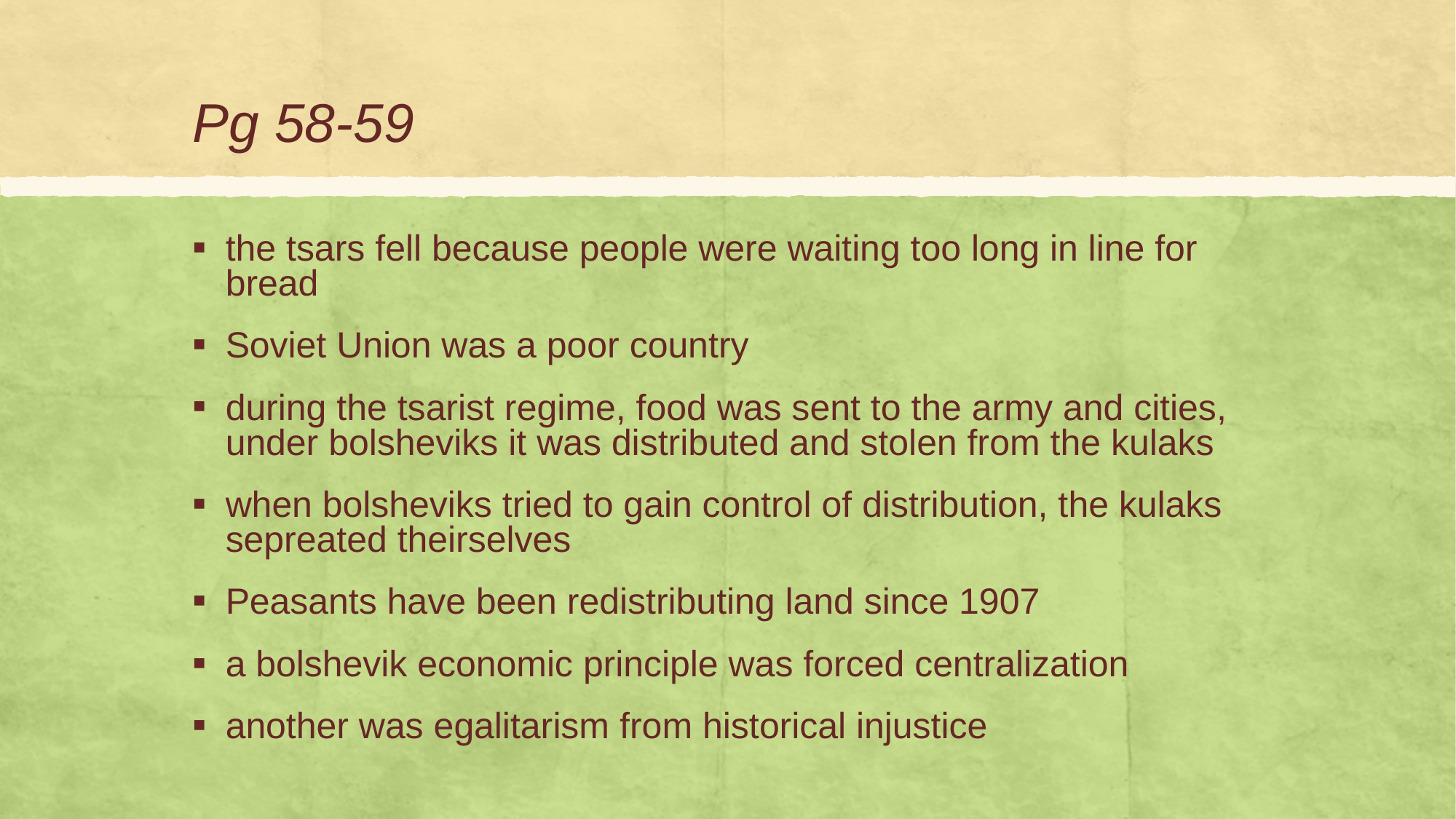

# Pg 58-59
the tsars fell because people were waiting too long in line for bread
Soviet Union was a poor country
during the tsarist regime, food was sent to the army and cities, under bolsheviks it was distributed and stolen from the kulaks
when bolsheviks tried to gain control of distribution, the kulaks sepreated theirselves
Peasants have been redistributing land since 1907
a bolshevik economic principle was forced centralization
another was egalitarism from historical injustice